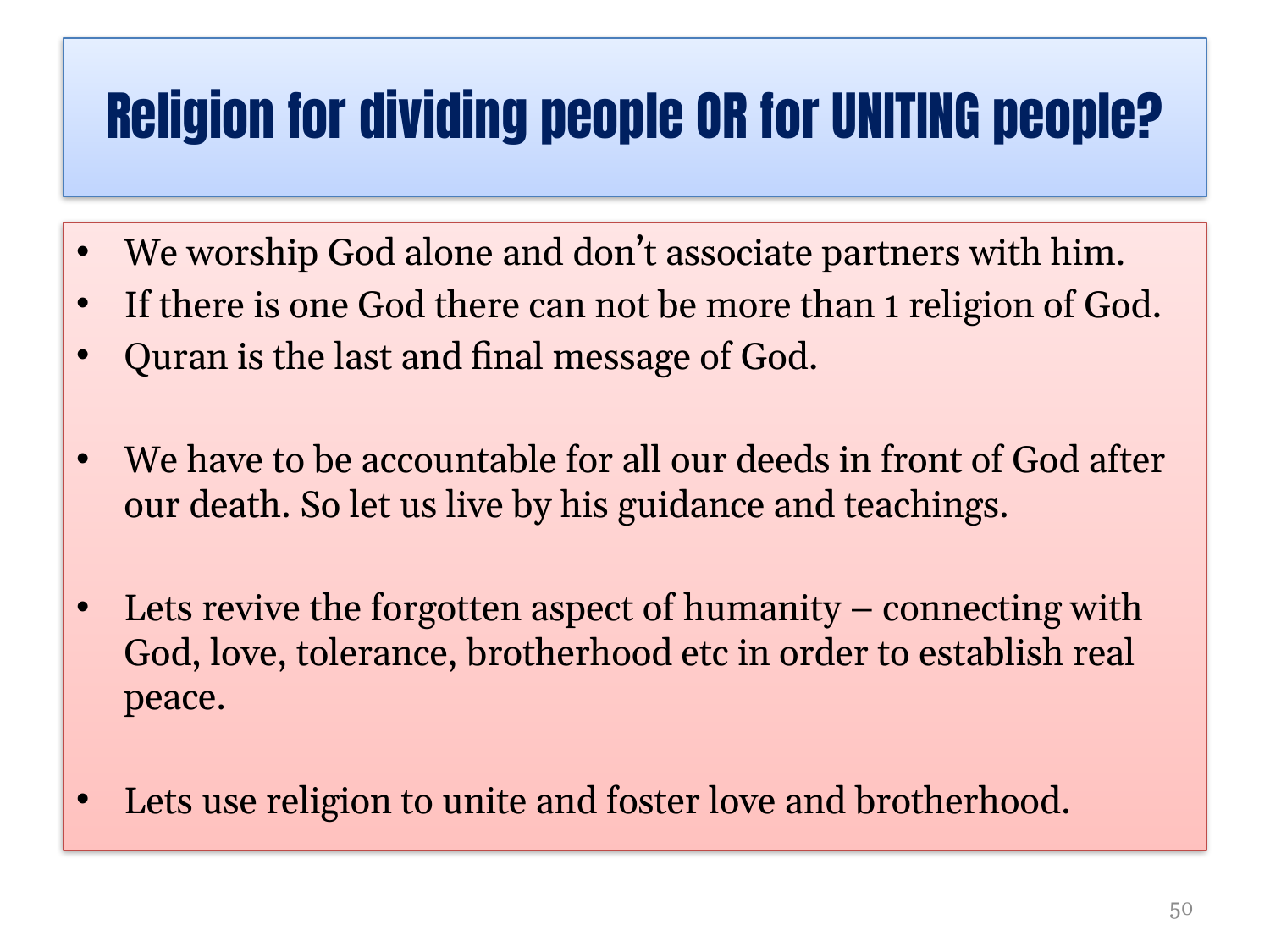

# Religion for dividing people OR for UNITING people?
We worship God alone and don’t associate partners with him.
If there is one God there can not be more than 1 religion of God.
Quran is the last and final message of God.

We have to be accountable for all our deeds in front of God after our death. So let us live by his guidance and teachings.

Lets revive the forgotten aspect of humanity – connecting with God, love, tolerance, brotherhood etc in order to establish real peace.

Lets use religion to unite and foster love and brotherhood.
50